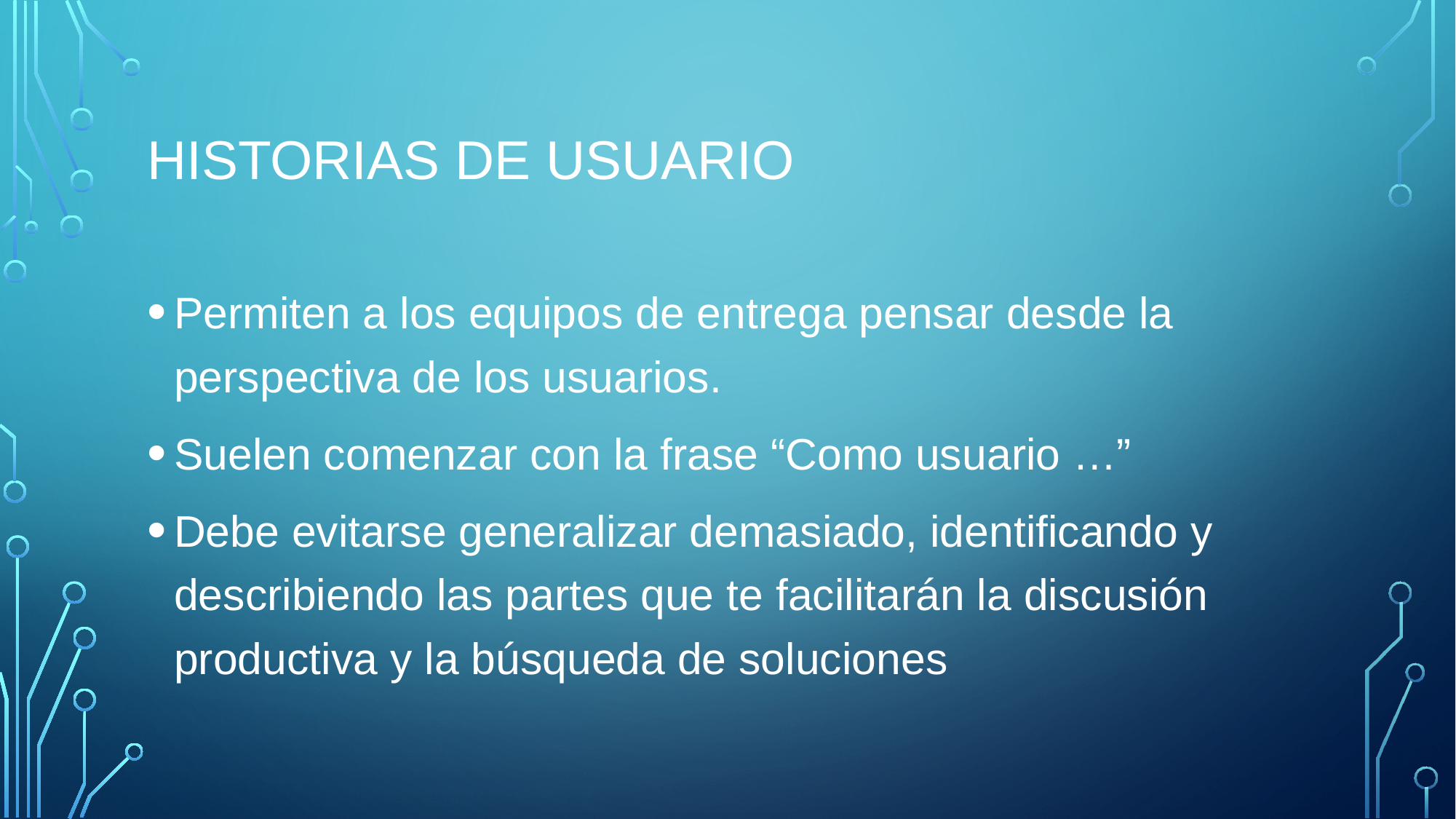

# Historias de usuario
Permiten a los equipos de entrega pensar desde la perspectiva de los usuarios.
Suelen comenzar con la frase “Como usuario …”
Debe evitarse generalizar demasiado, identificando y describiendo las partes que te facilitarán la discusión productiva y la búsqueda de soluciones